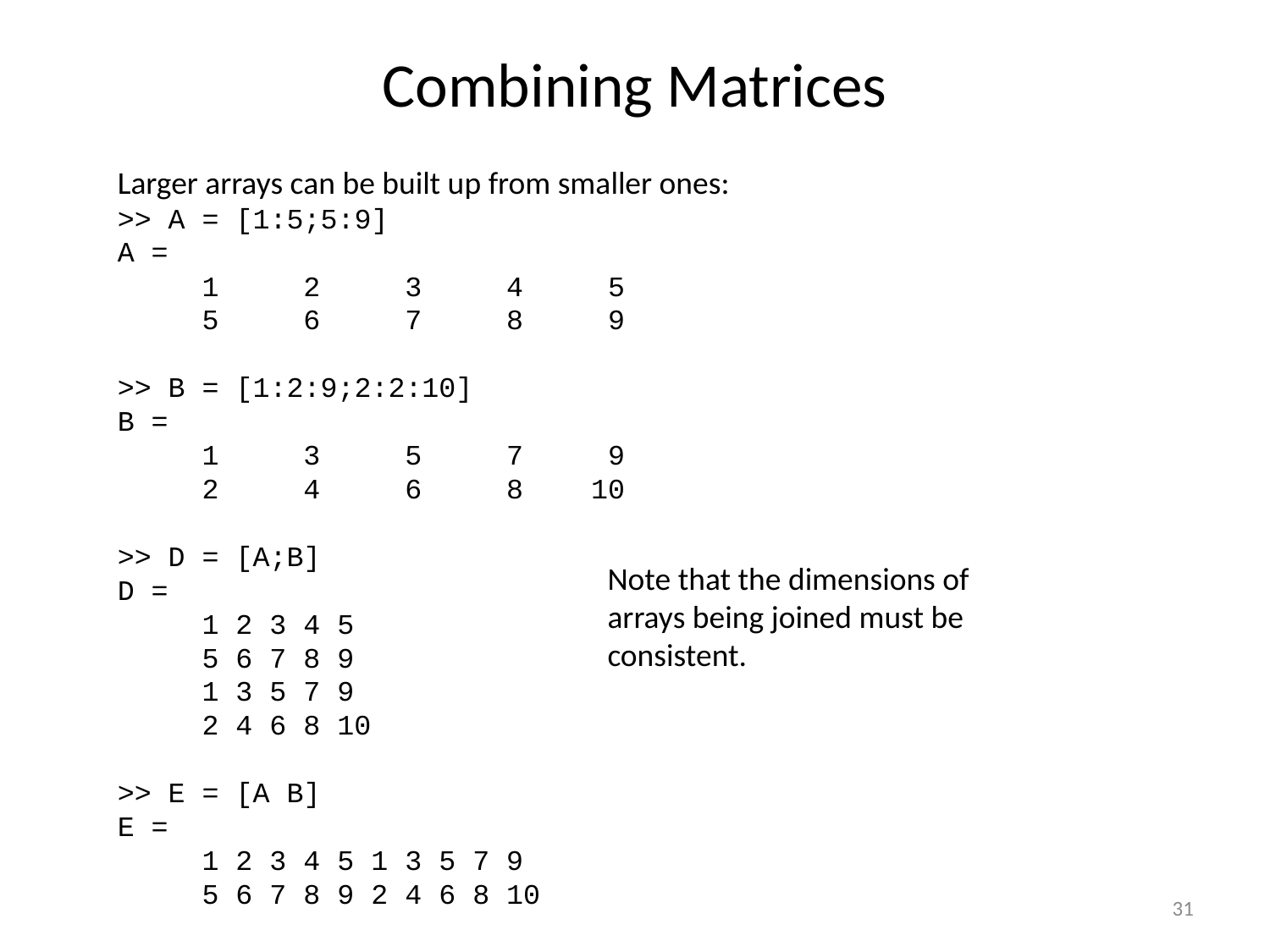

# Combining Matrices
Larger arrays can be built up from smaller ones:
>> A = [1:5;5:9]
A =
     1     2     3     4     5
     5     6     7     8     9

>> B = [1:2:9;2:2:10]
B =
     1     3     5     7     9
     2     4     6     8    10

>> D = [A;B]
D =
     1 2 3 4 5
     5 6 7 8 9
     1 3 5 7 9
     2 4 6 8 10

>> E = [A B]
E =
     1 2 3 4 5 1 3 5 7 9
     5 6 7 8 9 2 4 6 8 10

Note that the dimensions of arrays being joined must be consistent.

31